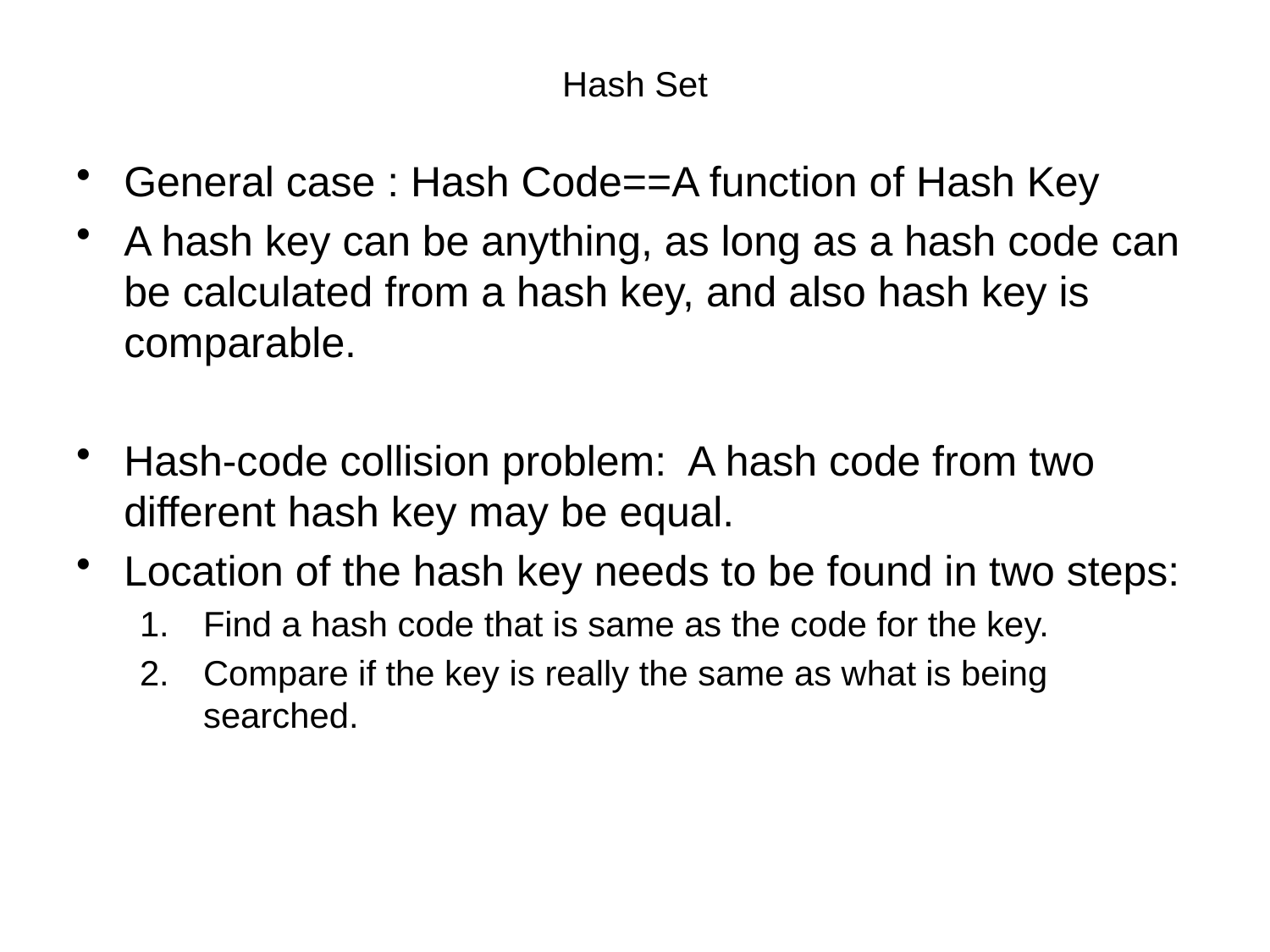

# Hash Set
General case : Hash Code==A function of Hash Key
A hash key can be anything, as long as a hash code can be calculated from a hash key, and also hash key is comparable.

Hash-code collision problem:  A hash code from two different hash key may be equal.
Location of the hash key needs to be found in two steps:
Find a hash code that is same as the code for the key.
Compare if the key is really the same as what is being searched.